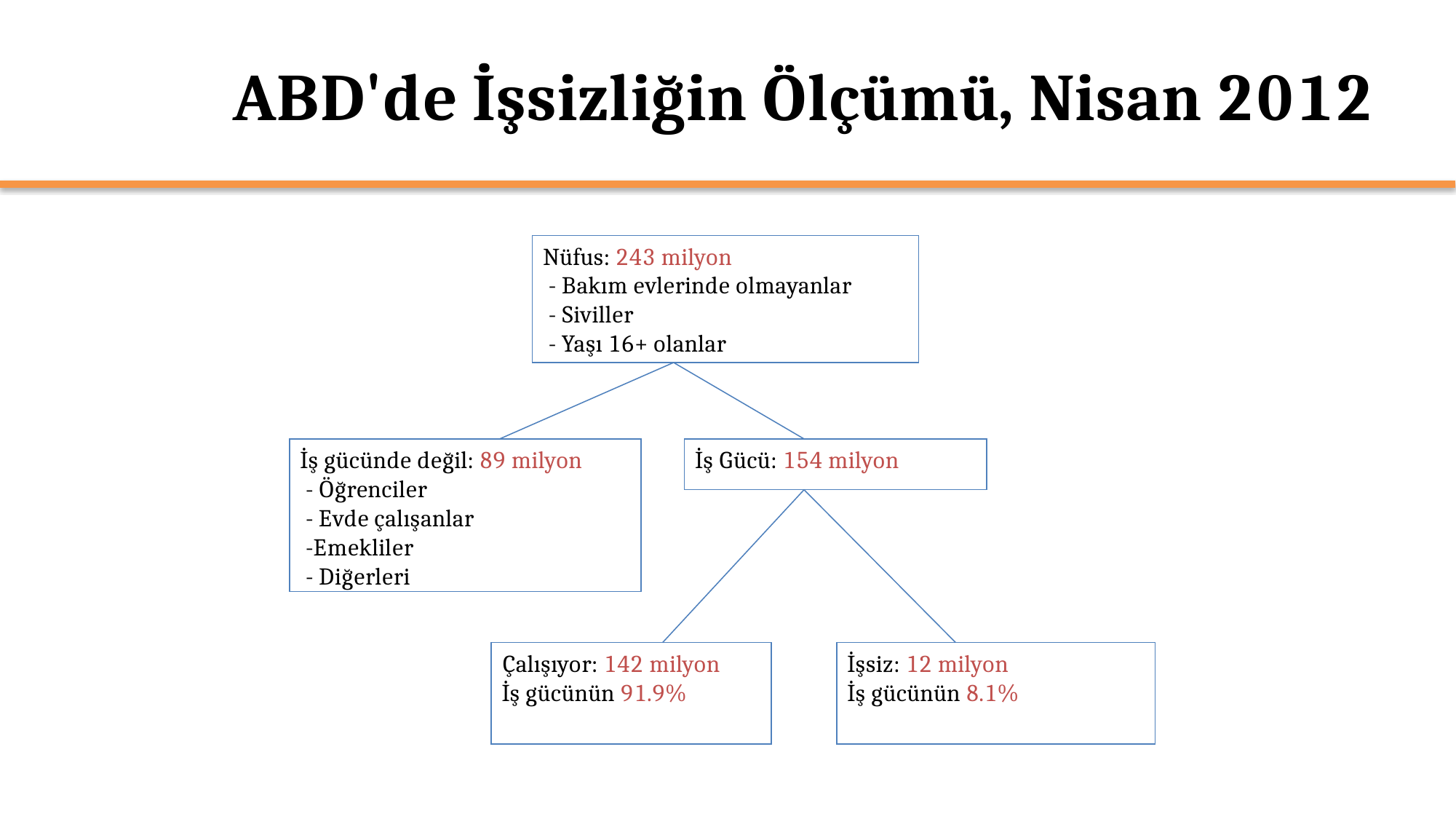

# ABD'de İşsizliğin Ölçümü, Nisan 2012

Nüfus: 243 milyon
 - Bakım evlerinde olmayanlar
 - Siviller
 - Yaşı 16+ olanlar

İş gücünde değil: 89 milyon
 - Öğrenciler
 - Evde çalışanlar
 -Emekliler
 - Diğerleri

İş Gücü: 154 milyon

Çalışıyor: 142 milyon
İş gücünün 91.9%
İşsiz: 12 milyon
İş gücünün 8.1%